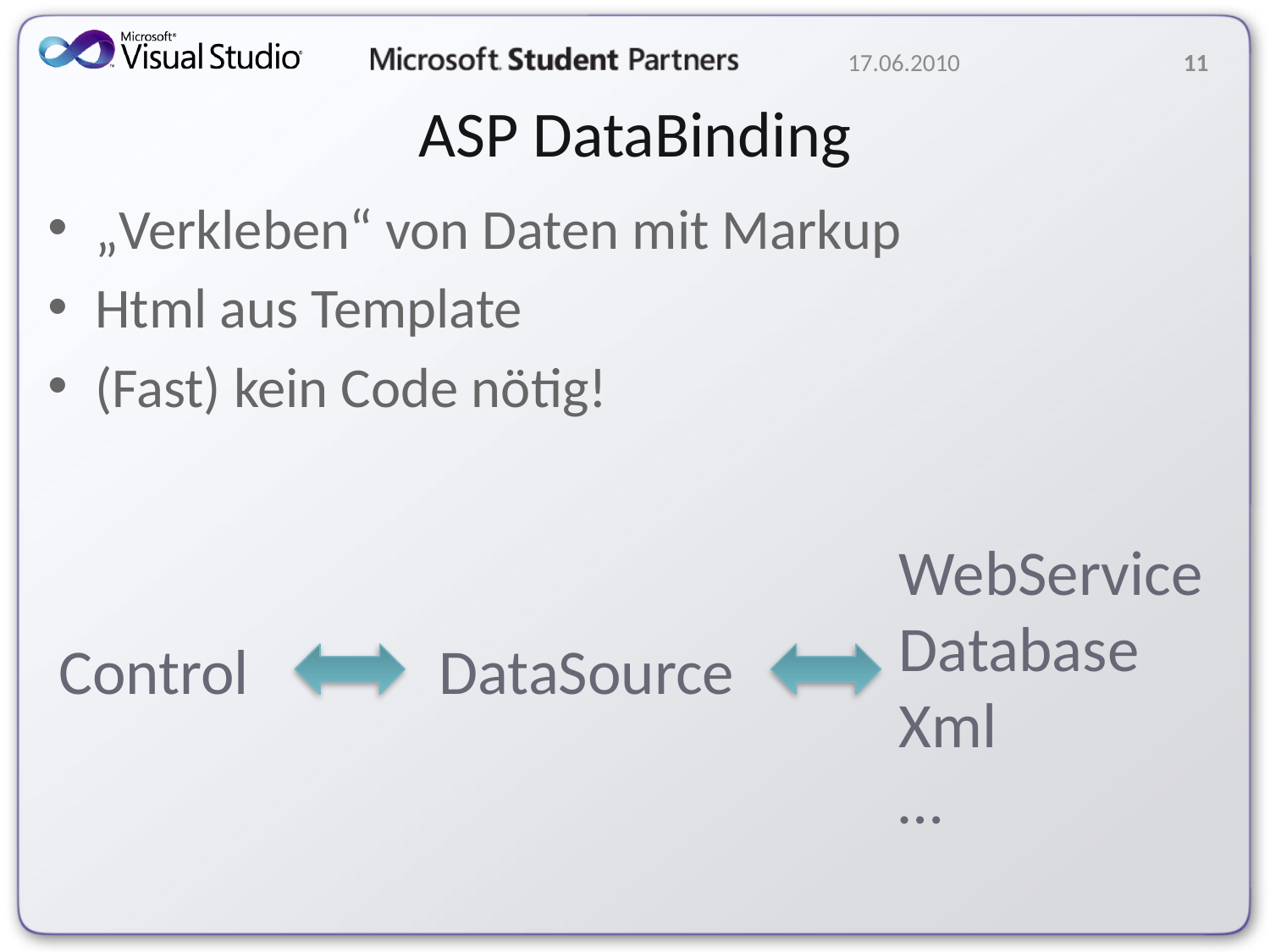

17.06.2010
11
# ASP DataBinding
„Verkleben“ von Daten mit Markup
Html aus Template
(Fast) kein Code nötig!

WebService
Database
Xml
…
Control
DataSource